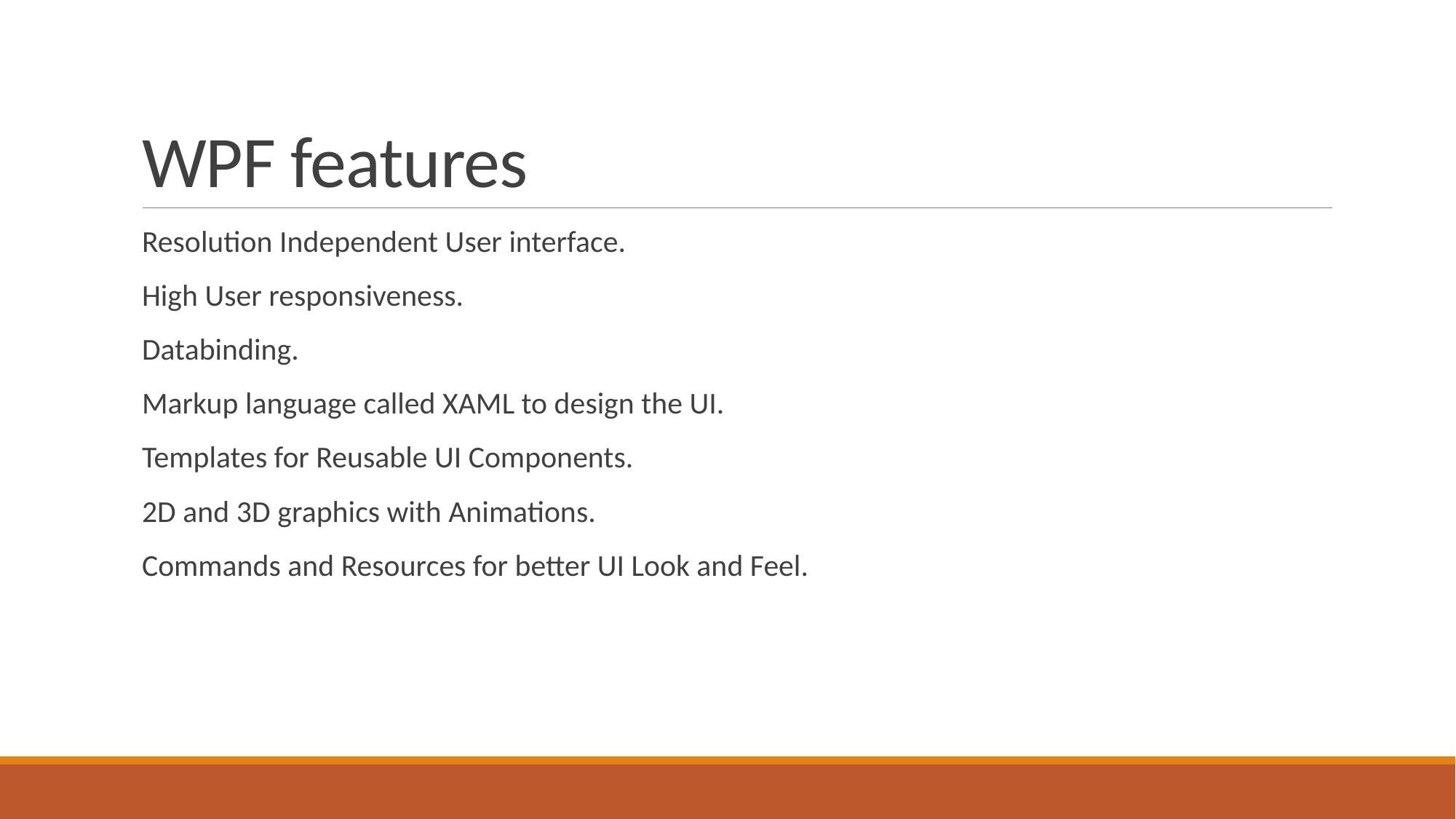

# WPF features
Resolution Independent User interface.
High User responsiveness.
Databinding.
Markup language called XAML to design the UI.
Templates for Reusable UI Components.
2D and 3D graphics with Animations.
Commands and Resources for better UI Look and Feel.